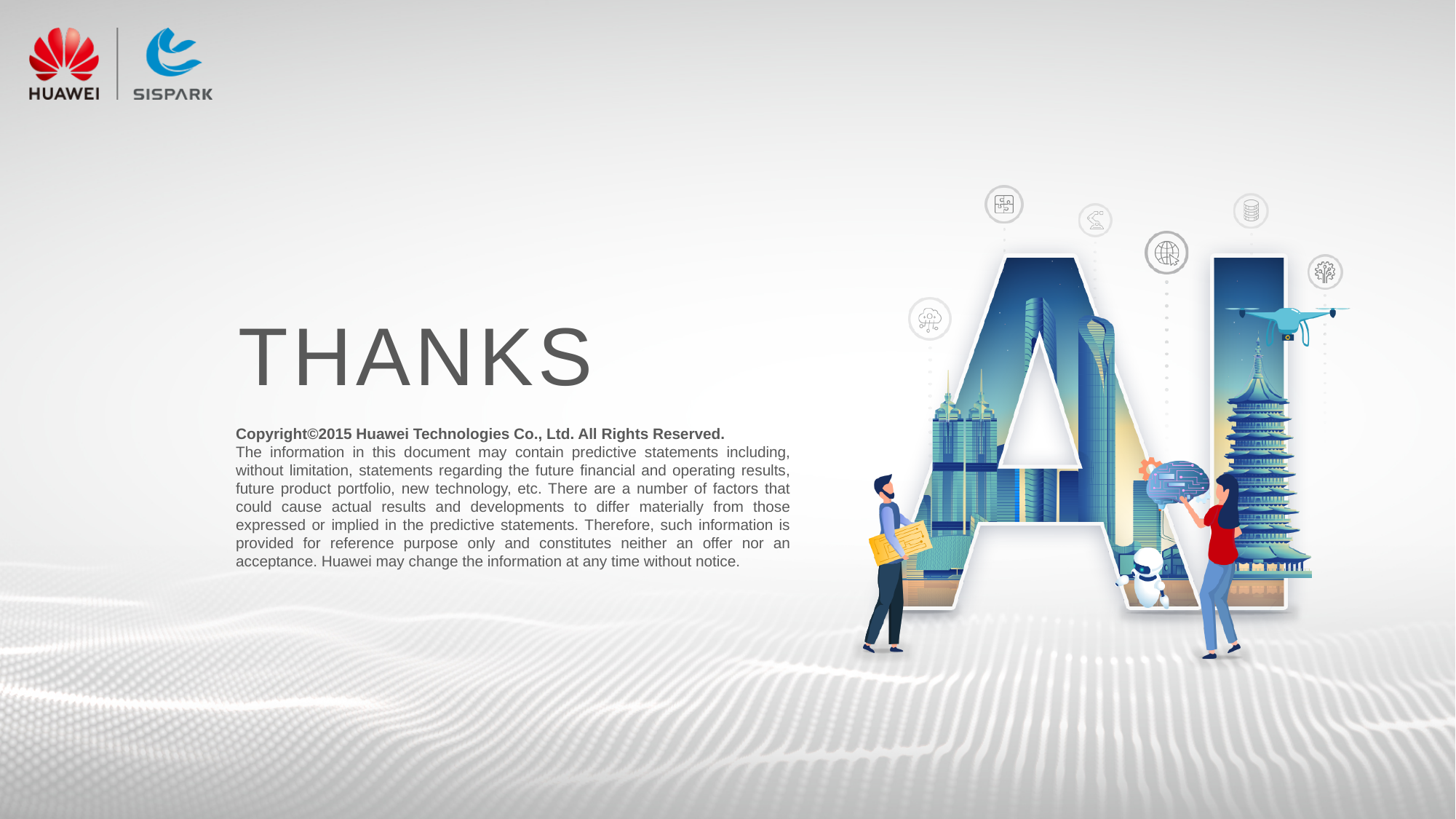

Copyright©2015 Huawei Technologies Co., Ltd. All Rights Reserved.
The information in this document may contain predictive statements including, without limitation, statements regarding the future financial and operating results, future product portfolio, new technology, etc. There are a number of factors that could cause actual results and developments to differ materially from those expressed or implied in the predictive statements. Therefore, such information is provided for reference purpose only and constitutes neither an offer nor an acceptance. Huawei may change the information at any time without notice.